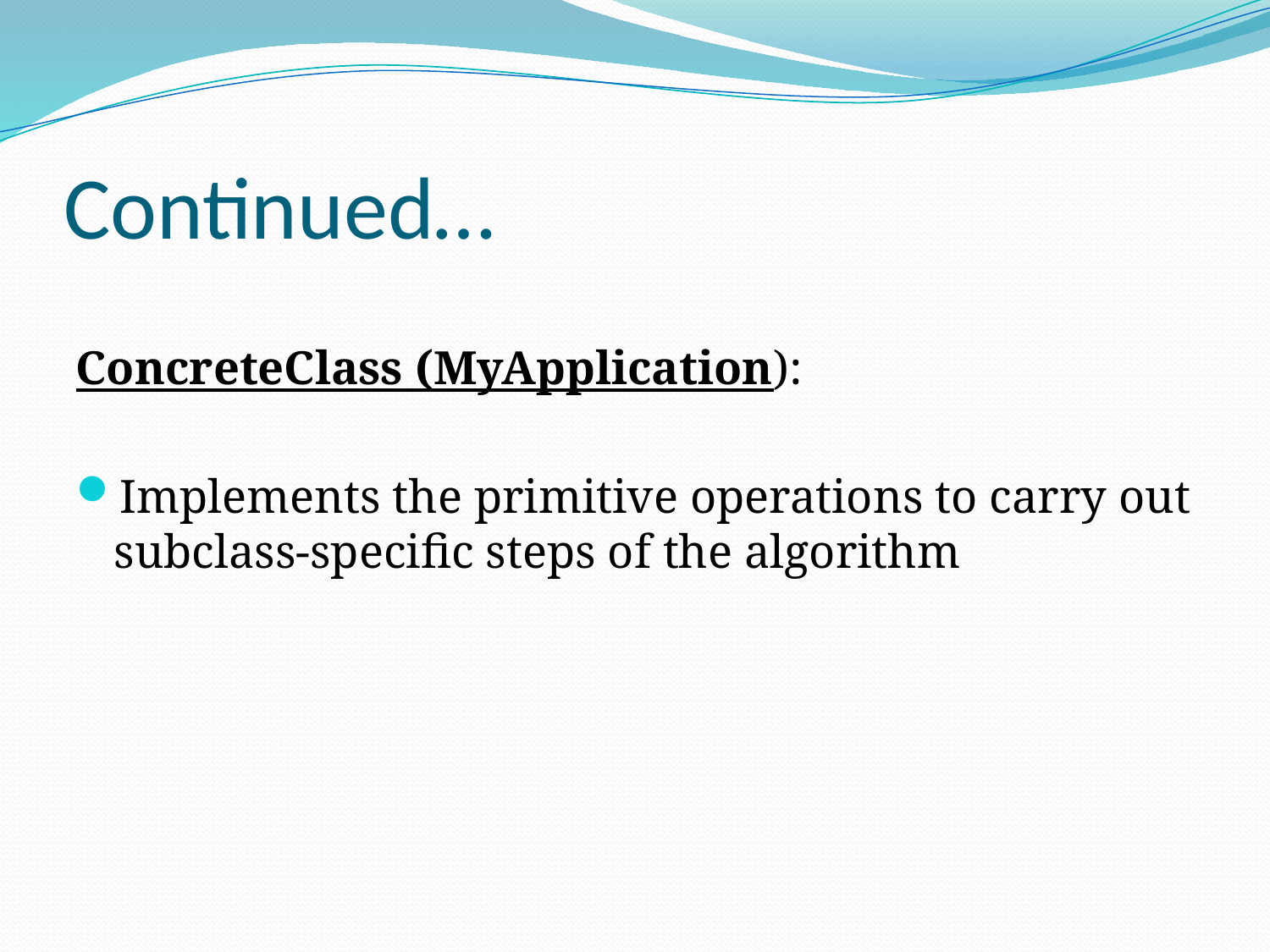

# Continued…

ConcreteClass (MyApplication):

Implements the primitive operations to carry out subclass-specific steps of the algorithm